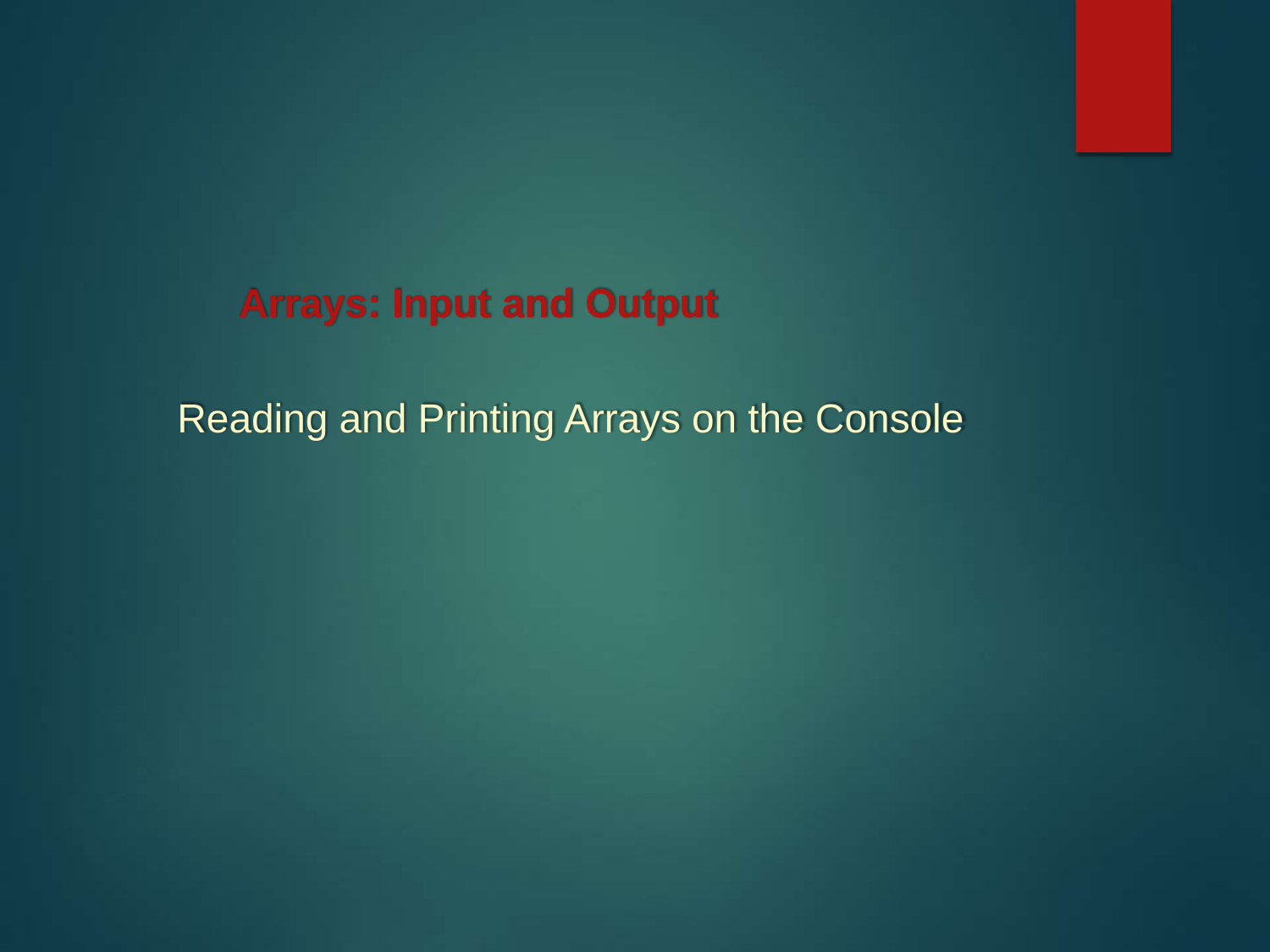

Arrays: Input and Output

Reading and Printing Arrays on the Console